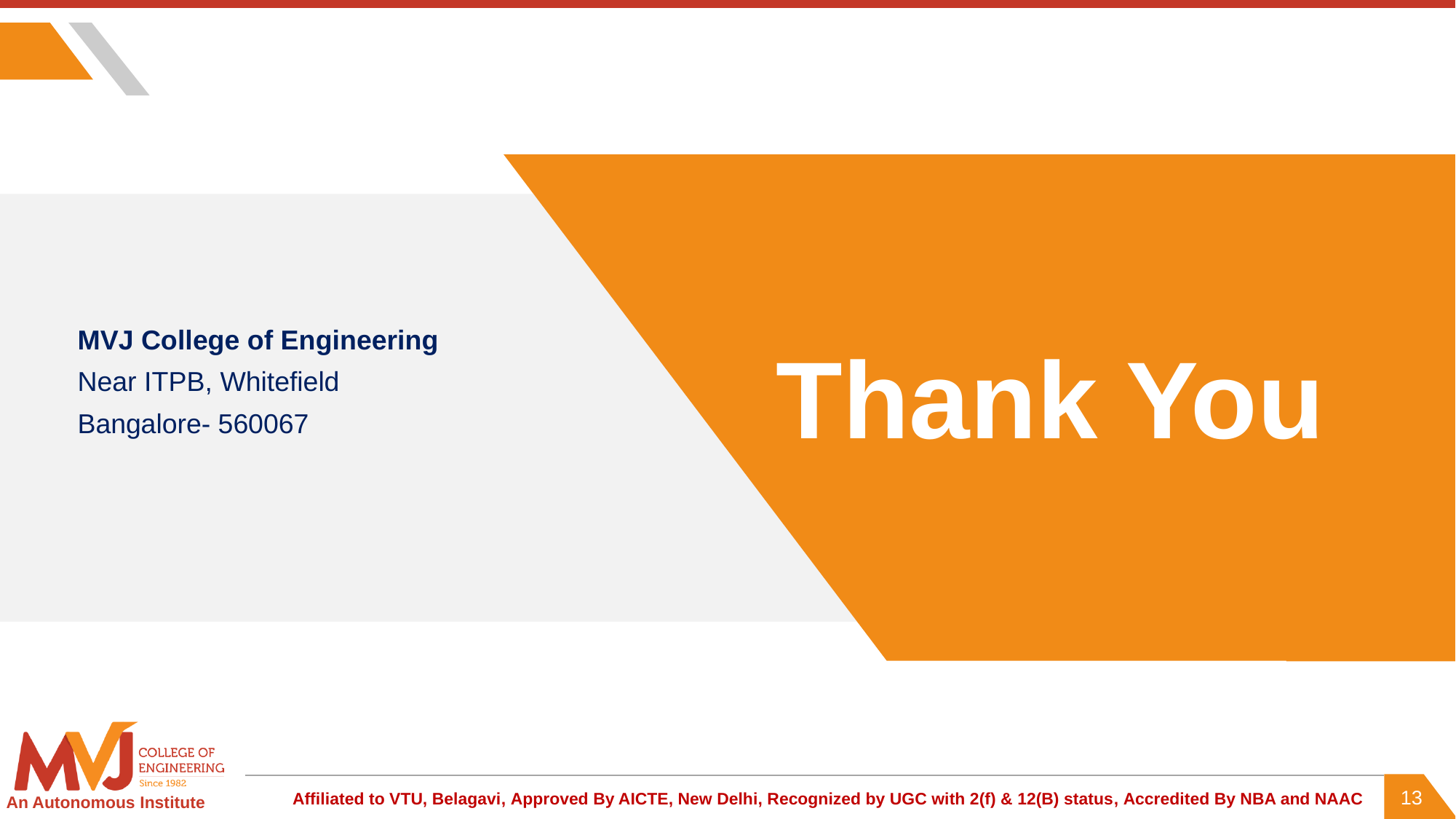

MVJ College of Engineering
Near ITPB, Whitefield
Bangalore- 560067
Thank You